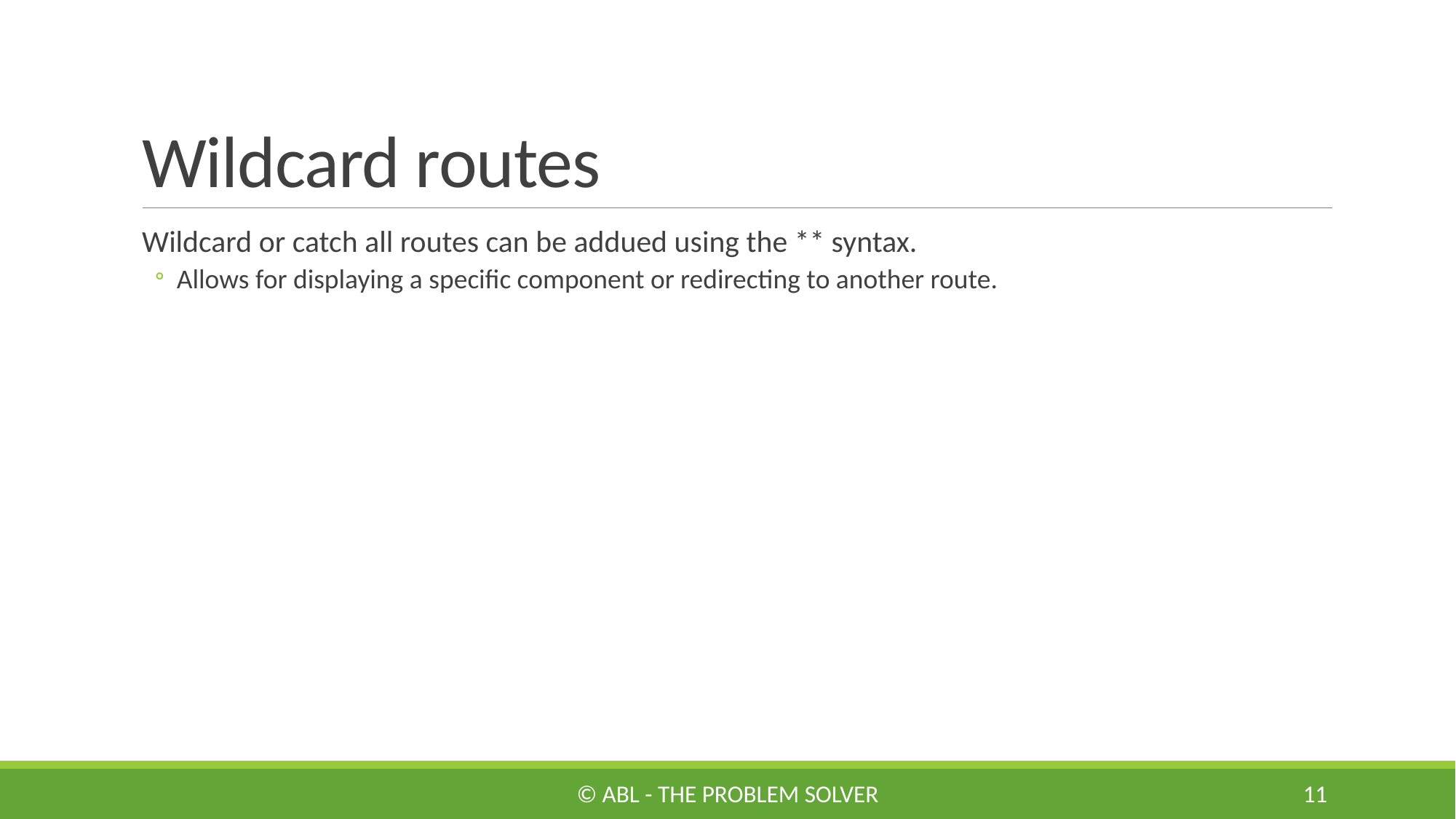

# Wildcard routes
Wildcard or catch all routes can be addued using the ** syntax.
Allows for displaying a specific component or redirecting to another route.
© ABL - The Problem Solver
11